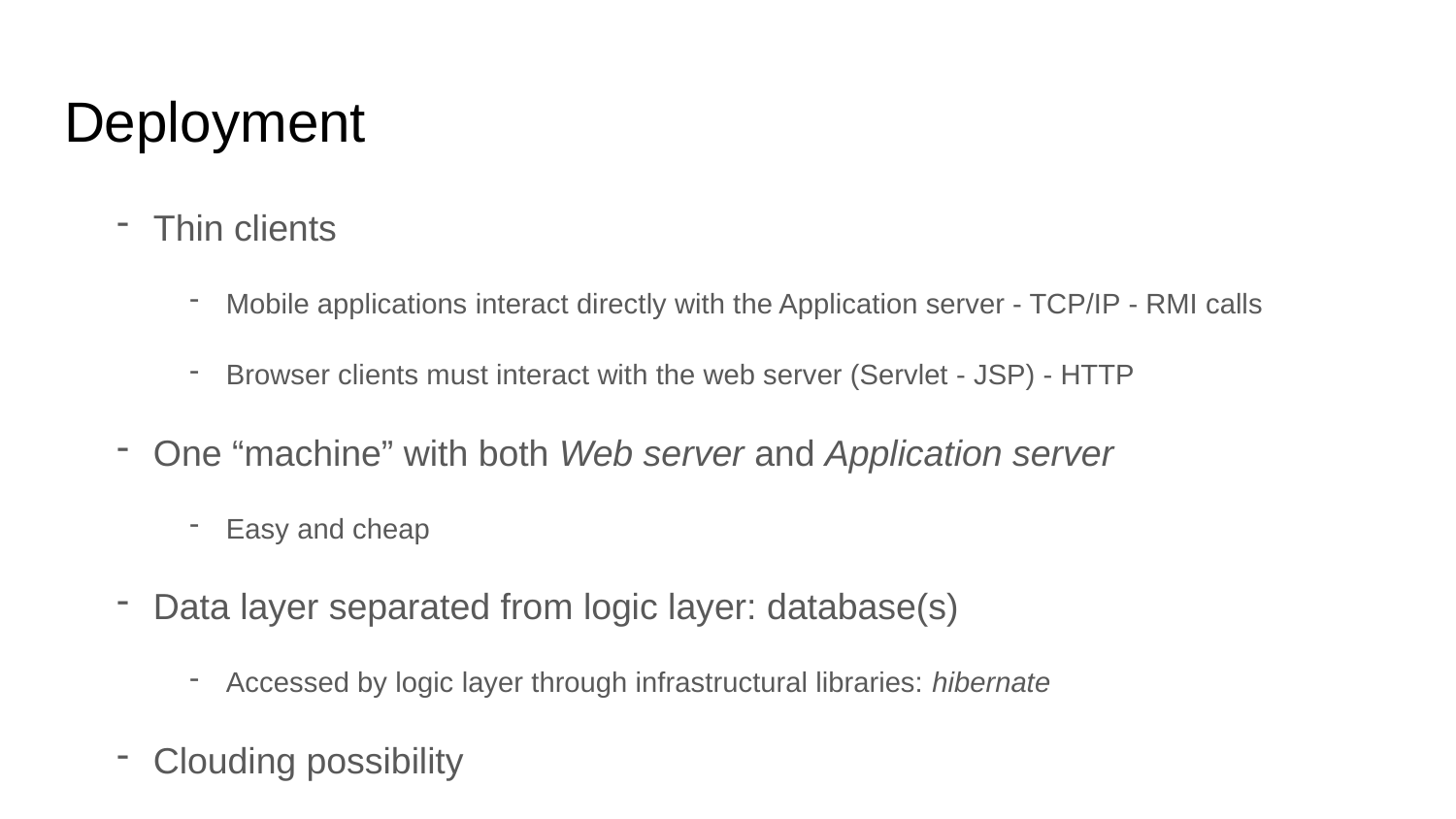

# Deployment
Thin clients
Mobile applications interact directly with the Application server - TCP/IP - RMI calls
Browser clients must interact with the web server (Servlet - JSP) - HTTP
One “machine” with both Web server and Application server
Easy and cheap
Data layer separated from logic layer: database(s)
Accessed by logic layer through infrastructural libraries: hibernate
Clouding possibility
Increased reliability
Security
Division of responsibility